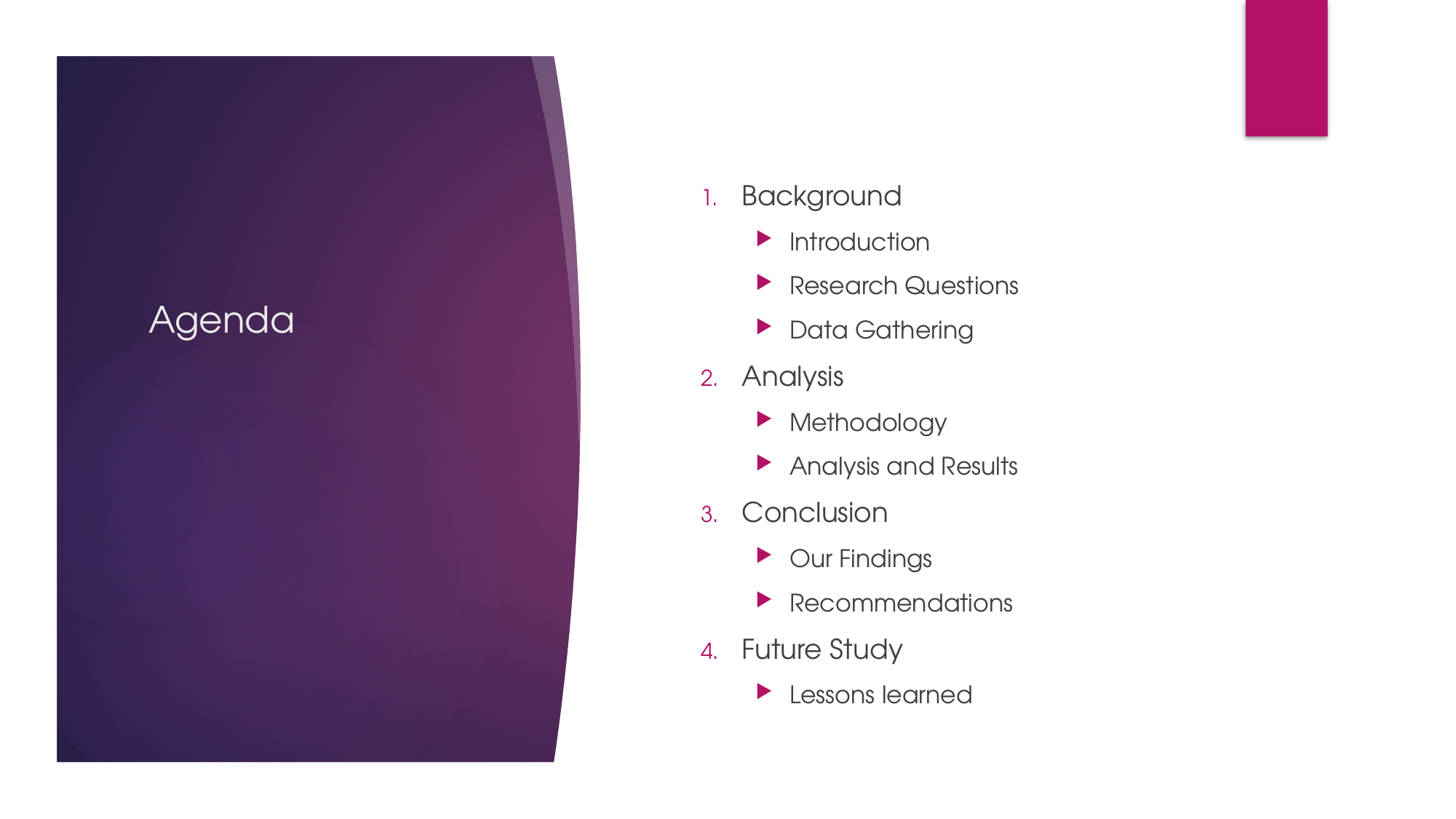

# Agenda
Background
Introduction
Research Questions
Data Gathering
Analysis
Methodology
Analysis and Results
Conclusion
Our Findings
Recommendations
Future Study
Lessons learned